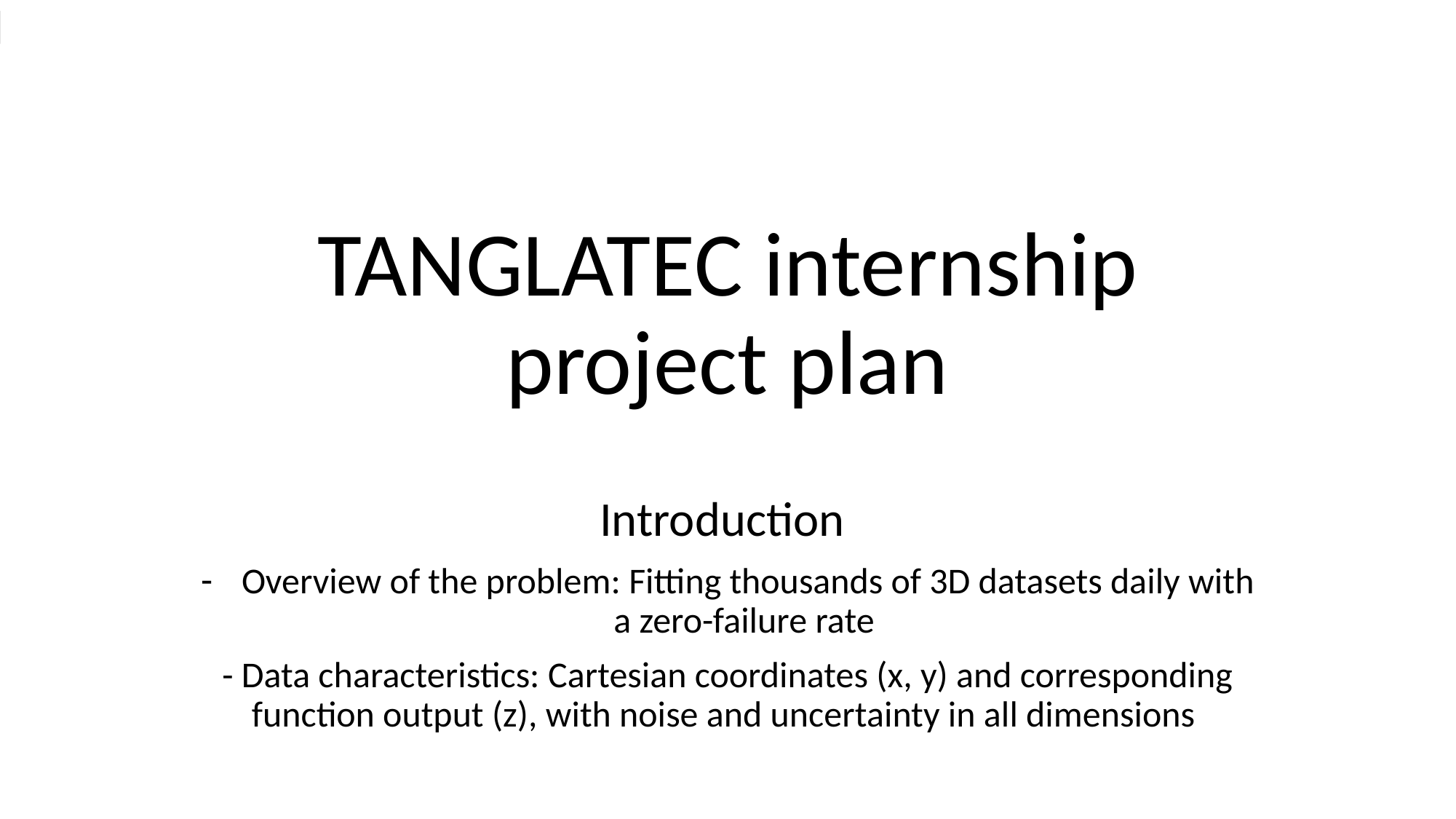

# TANGLATEC internship project plan

Introduction
Overview of the problem: Fitting thousands of 3D datasets daily with a zero-failure rate
- Data characteristics: Cartesian coordinates (x, y) and corresponding function output (z), with noise and uncertainty in all dimensions